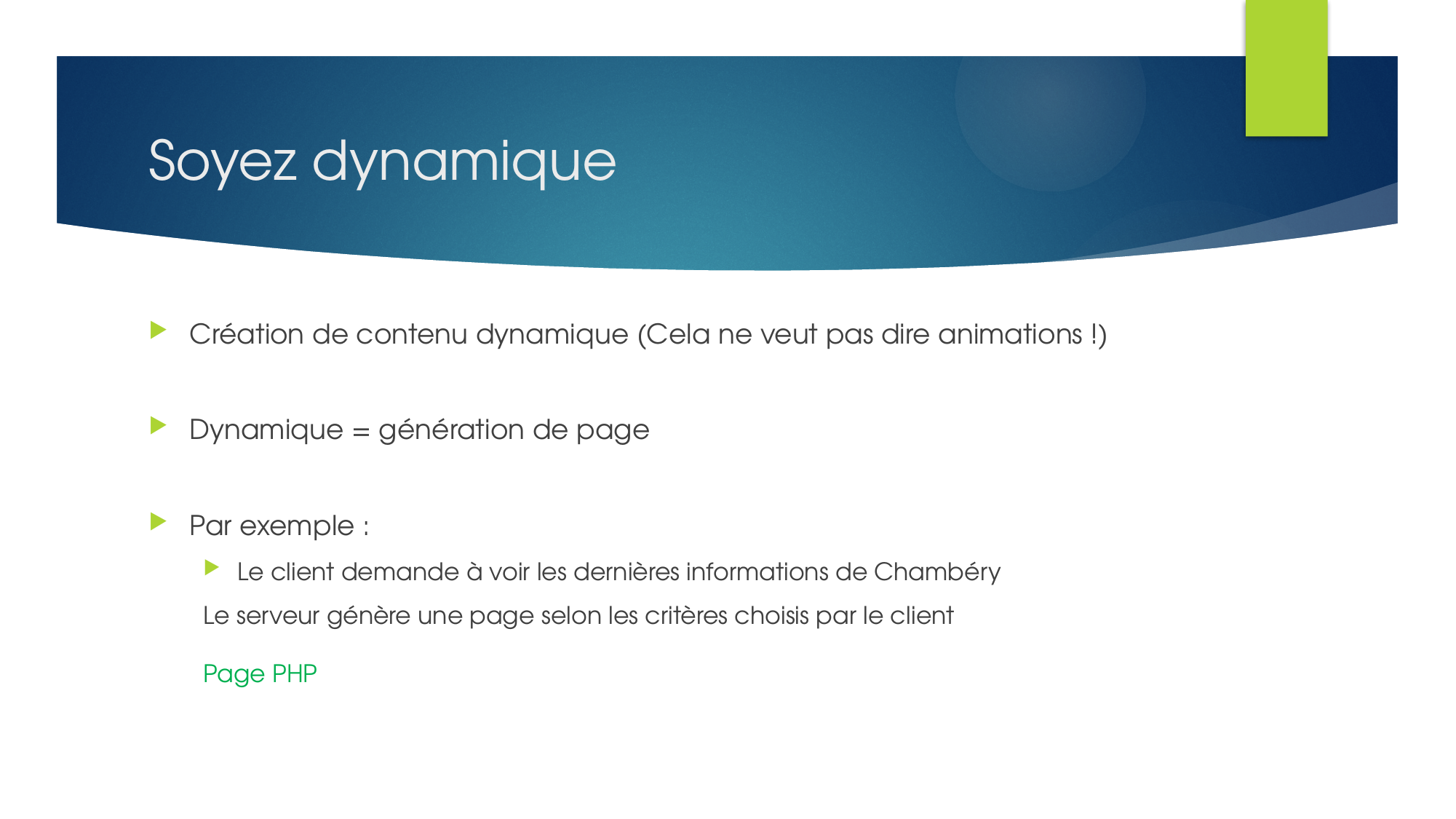

# Soyez dynamique
Création de contenu dynamique (Cela ne veut pas dire animations !)

Dynamique = génération de page

Par exemple :
Le client demande à voir les dernières informations de Chambéry
Le serveur génère une page selon les critères choisis par le client
Page PHP